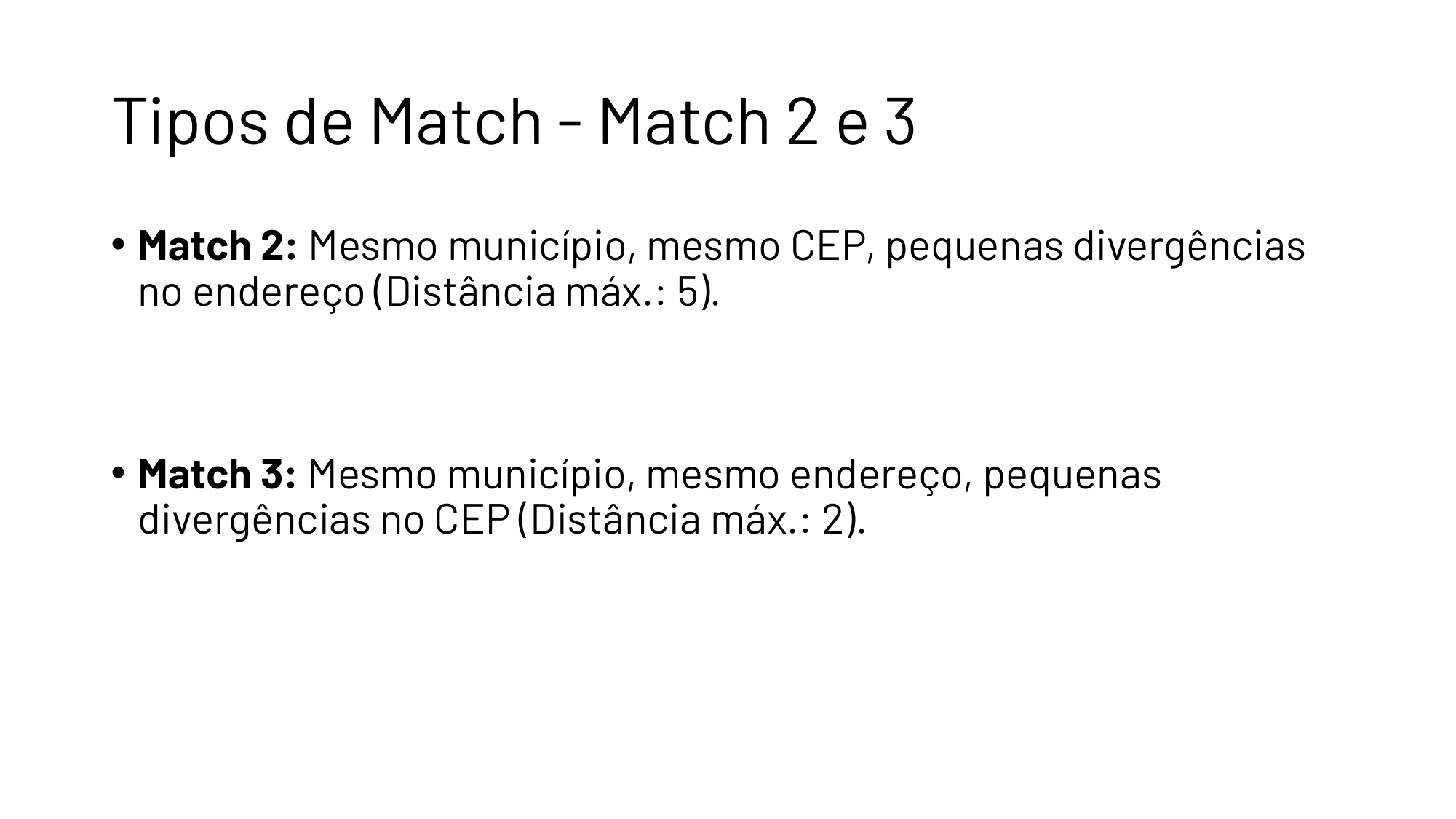

# Tipos de Match - Match 2 e 3
Match 2: Mesmo município, mesmo CEP, pequenas divergências no endereço (Distância máx.: 5).

Match 3: Mesmo município, mesmo endereço, pequenas divergências no CEP (Distância máx.: 2).